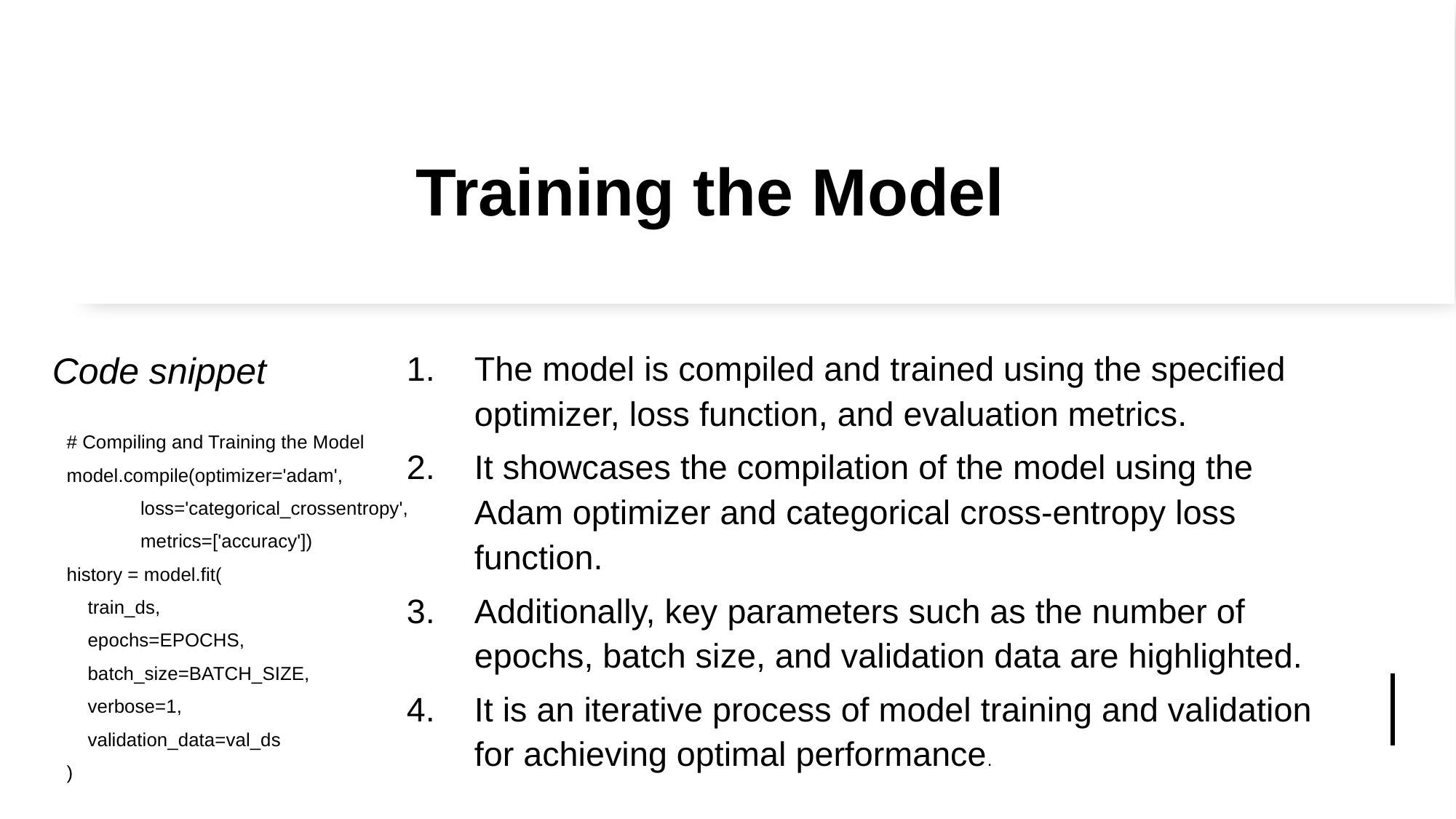

# Training the Model
Code snippet
The model is compiled and trained using the specified optimizer, loss function, and evaluation metrics.
It showcases the compilation of the model using the Adam optimizer and categorical cross-entropy loss function.
Additionally, key parameters such as the number of epochs, batch size, and validation data are highlighted.
It is an iterative process of model training and validation for achieving optimal performance.
# Compiling and Training the Model
model.compile(optimizer='adam',
              loss='categorical_crossentropy',
              metrics=['accuracy'])
history = model.fit(
    train_ds,
    epochs=EPOCHS,
    batch_size=BATCH_SIZE,
    verbose=1,
    validation_data=val_ds
)